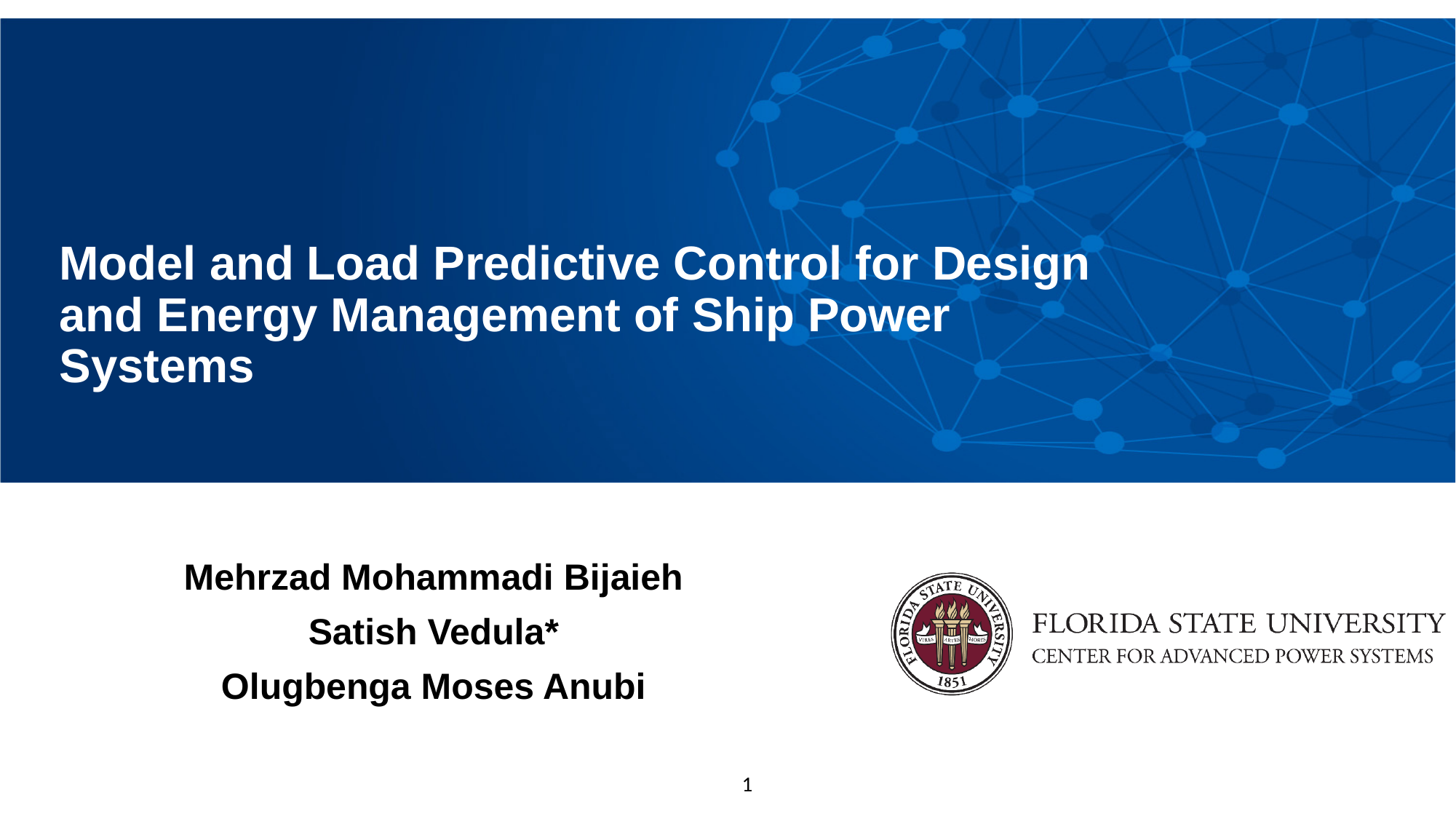

Model and Load Predictive Control for Design and Energy Management of Ship Power Systems
Mehrzad Mohammadi Bijaieh
Satish Vedula*
Olugbenga Moses Anubi
1